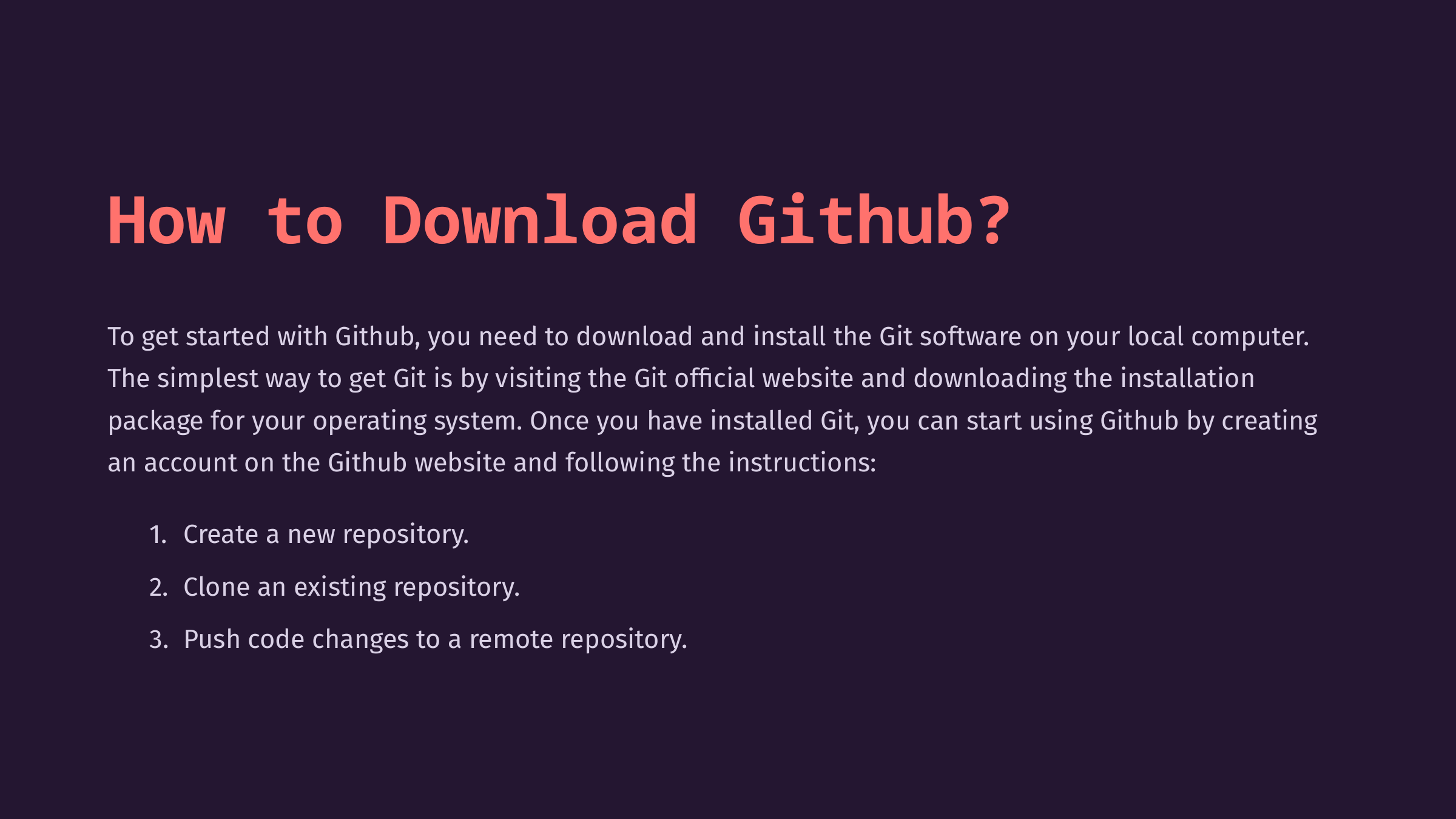

How to Download Github?
To get started with Github, you need to download and install the Git software on your local computer. The simplest way to get Git is by visiting the Git official website and downloading the installation package for your operating system. Once you have installed Git, you can start using Github by creating an account on the Github website and following the instructions:
Create a new repository.
Clone an existing repository.
Push code changes to a remote repository.